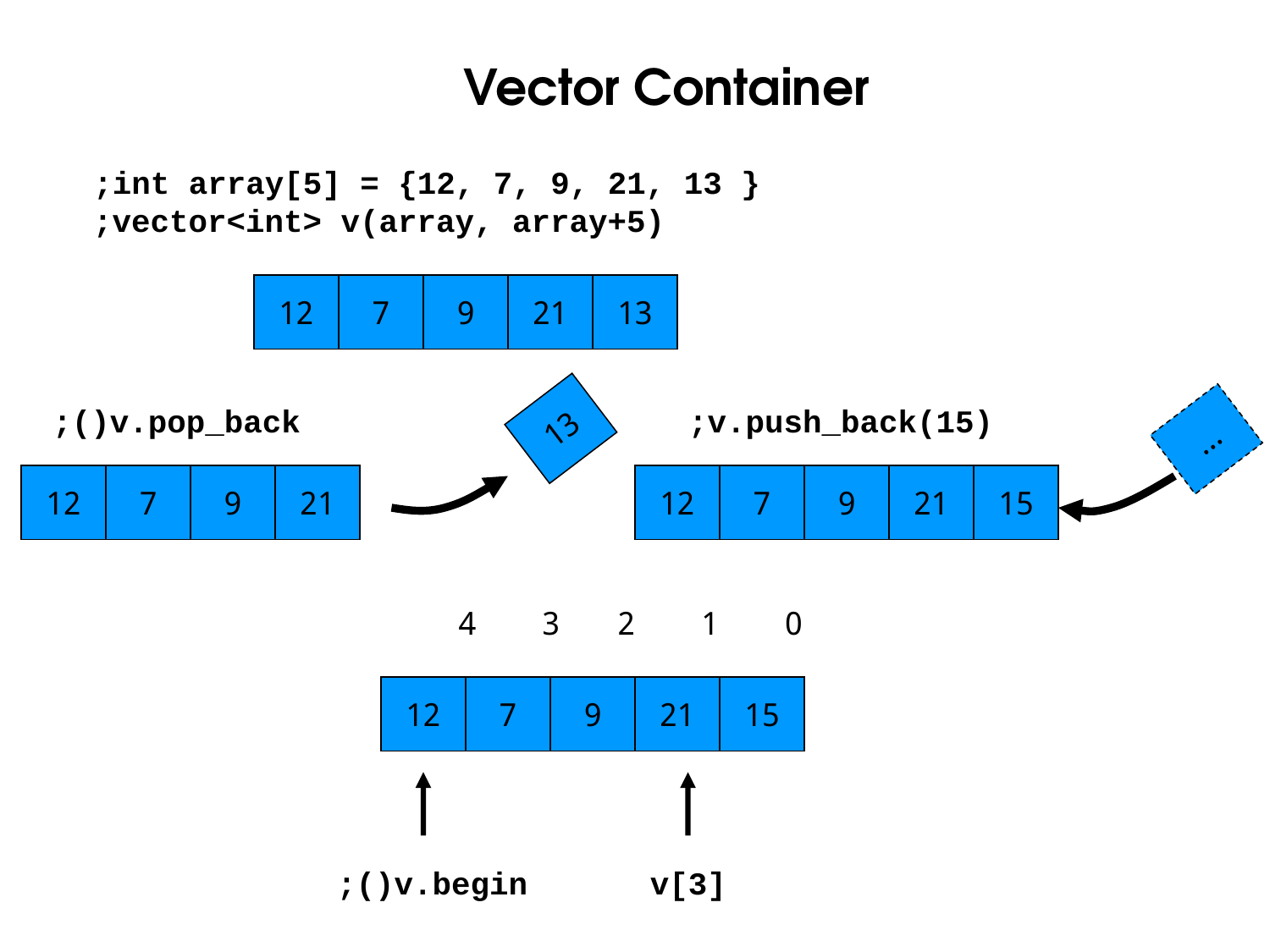

# Vector Container
int array[5] = {12, 7, 9, 21, 13 };
vector<int> v(array, array+5);
12
7
9
21
13
13
v.pop_back();
v.push_back(15);
…
12
7
9
21
12
7
9
21
15

0        1        2       3        4
12
7
9
21
15

v.begin();
v[3]